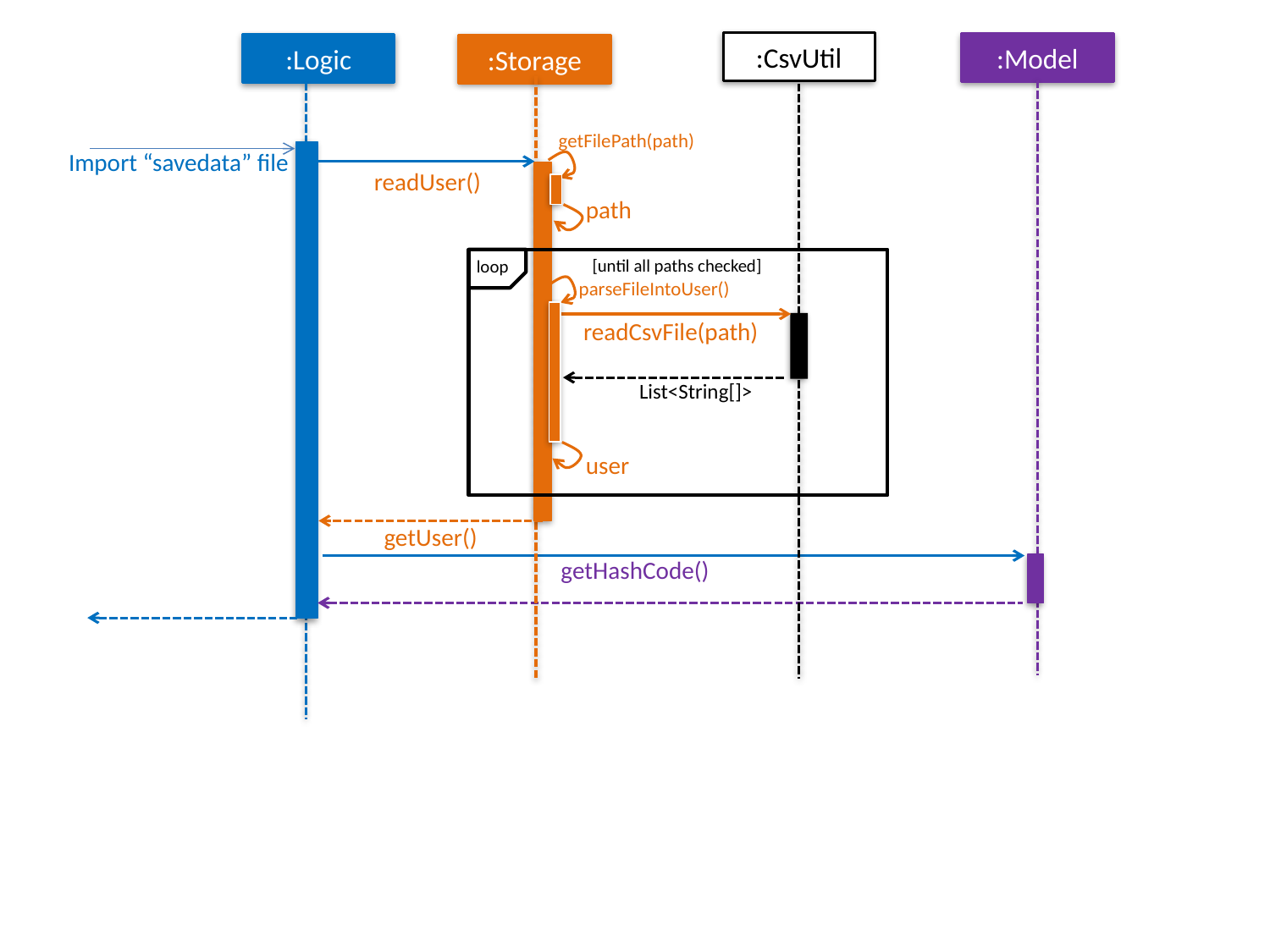

:CsvUtil
:Model
:Logic
:Storage
getFilePath(path)

Import “savedata” file

readUser()
path

[until all paths checked]
loop

parseFileIntoUser()

readCsvFile(path)
List<String[]>

user
getUser()
getHashCode()